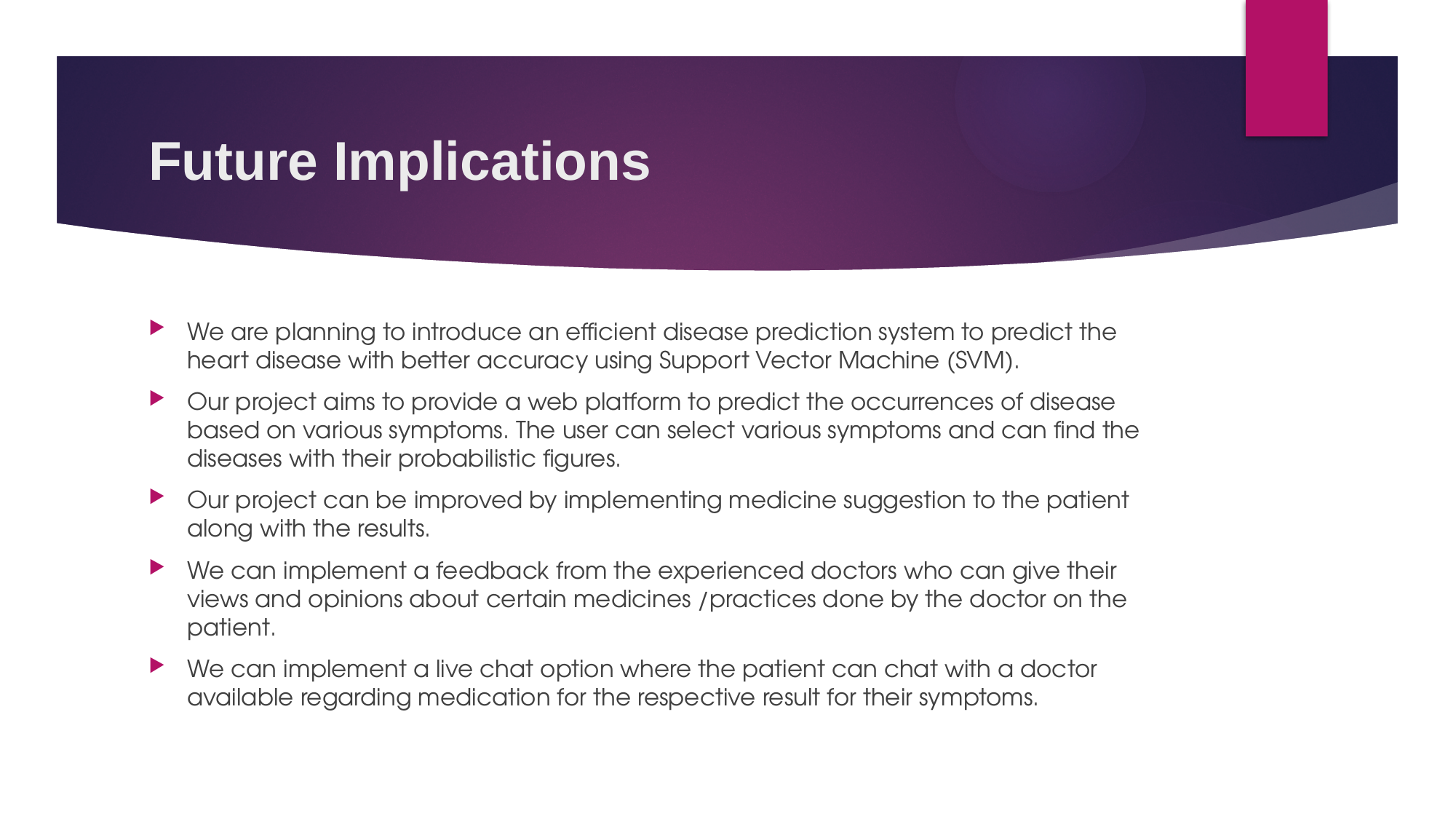

# Future Implications
We are planning to introduce an efficient disease prediction system to predict the heart disease with better accuracy using Support Vector Machine (SVM).
Our project aims to provide a web platform to predict the occurrences of disease based on various symptoms. The user can select various symptoms and can find the diseases with their probabilistic figures.
Our project can be improved by implementing medicine suggestion to the patient along with the results.
We can implement a feedback from the experienced doctors who can give their views and opinions about certain medicines /practices done by the doctor on the patient.
We can implement a live chat option where the patient can chat with a doctor available regarding medication for the respective result for their symptoms.